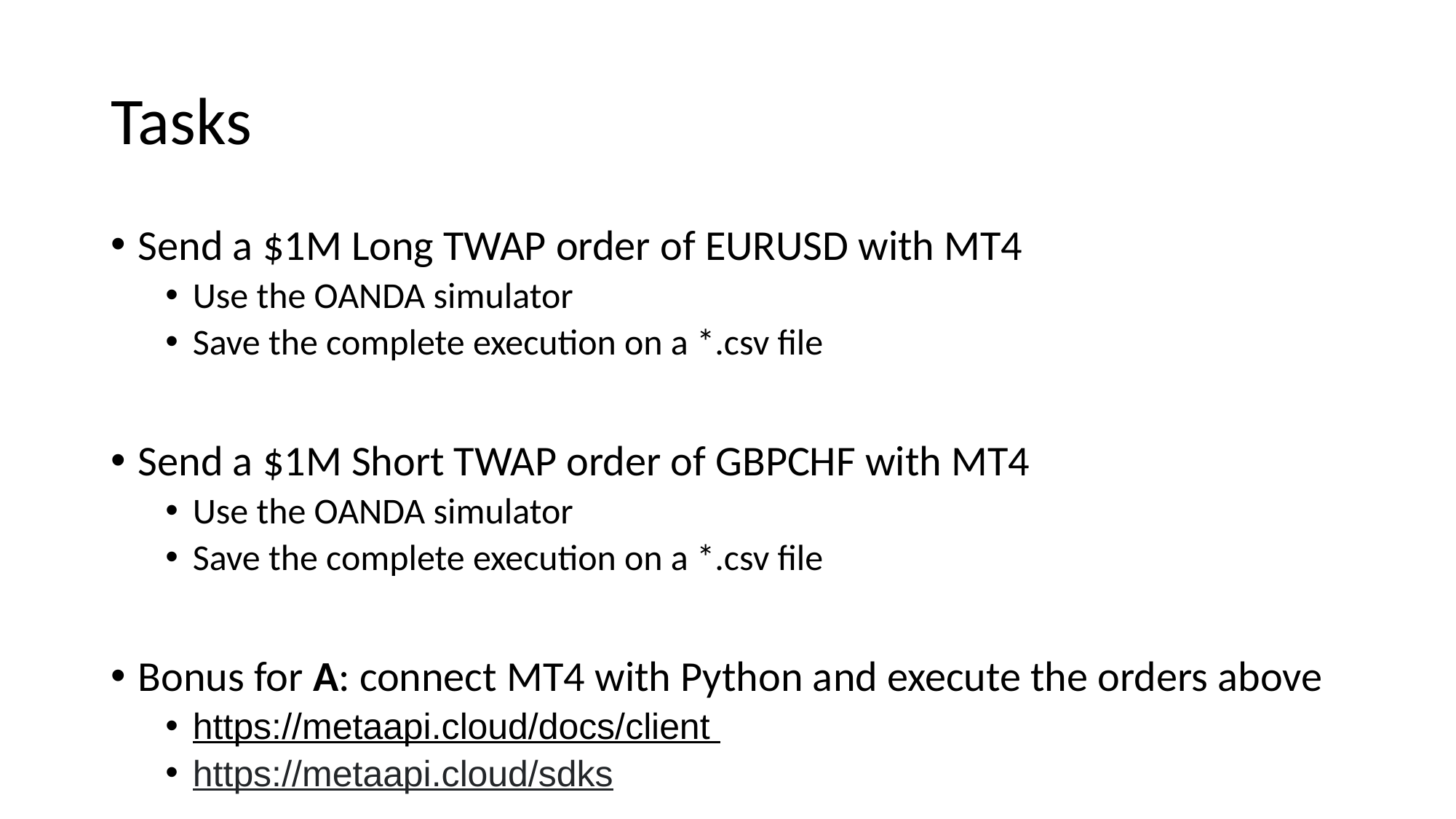

# Tasks
Send a $1M Long TWAP order of EURUSD with MT4
Use the OANDA simulator
Save the complete execution on a *.csv file

Send a $1M Short TWAP order of GBPCHF with MT4
Use the OANDA simulator
Save the complete execution on a *.csv file

Bonus for A: connect MT4 with Python and execute the orders above
https://metaapi.cloud/docs/client
https://metaapi.cloud/sdks